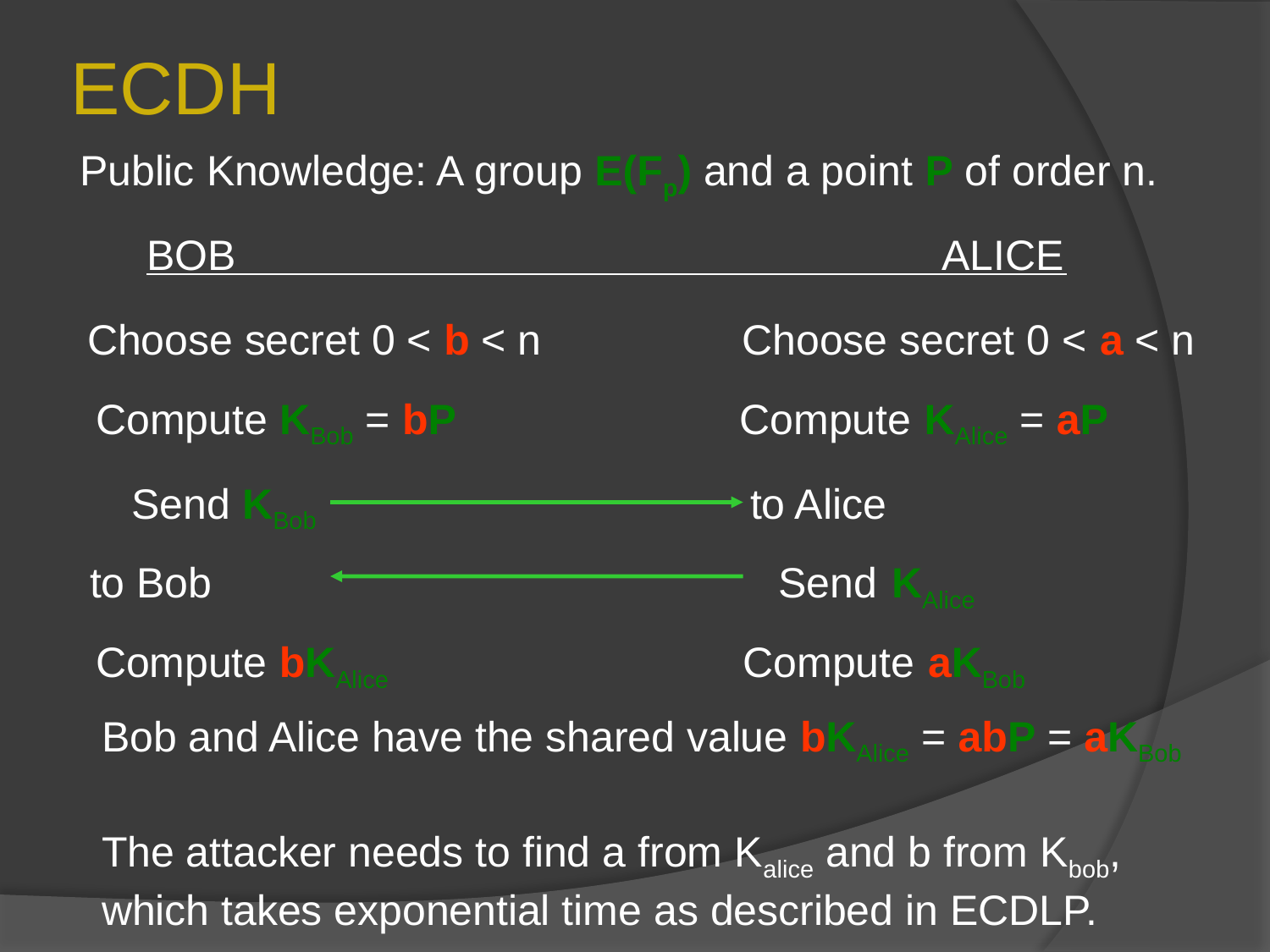

# ECDH
Public Knowledge: A group E(Fp) and a point P of order n.
BOB                                                            ALICE
Choose secret 0 < b < n                 Choose secret 0 < a < n
Compute KBob = bP                        Compute KAlice = aP
Send KBob                                                                to Alice

to Bob                                                Send KAlice

Compute bKAlice                              Compute aKBob
Bob and Alice have the shared value bKAlice = abP = aKBob

The attacker needs to find a from Kalice and b from Kbob,
which takes exponential time as described in ECDLP.